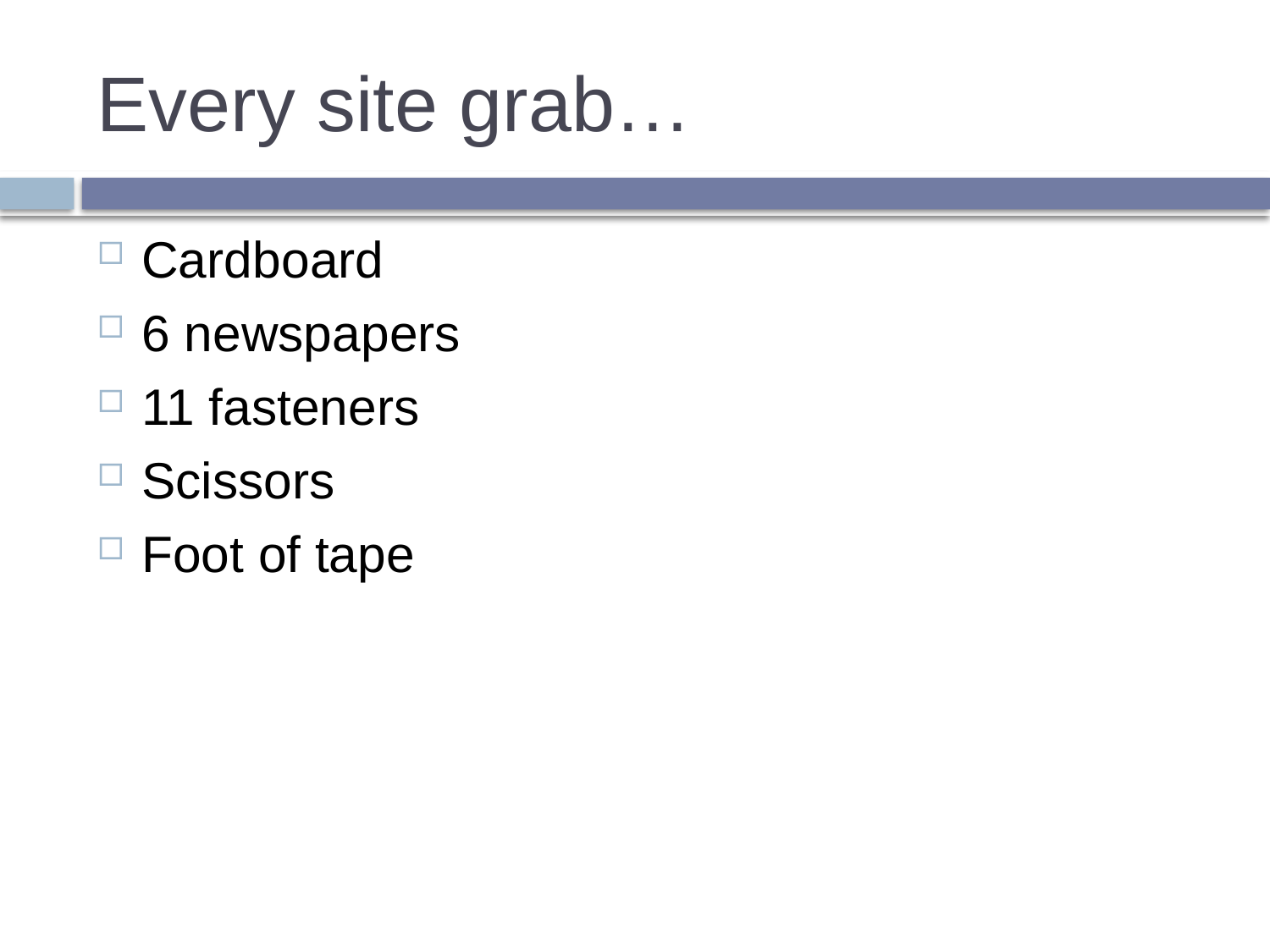

# Every site grab…
Cardboard
6 newspapers
11 fasteners
Scissors
Foot of tape